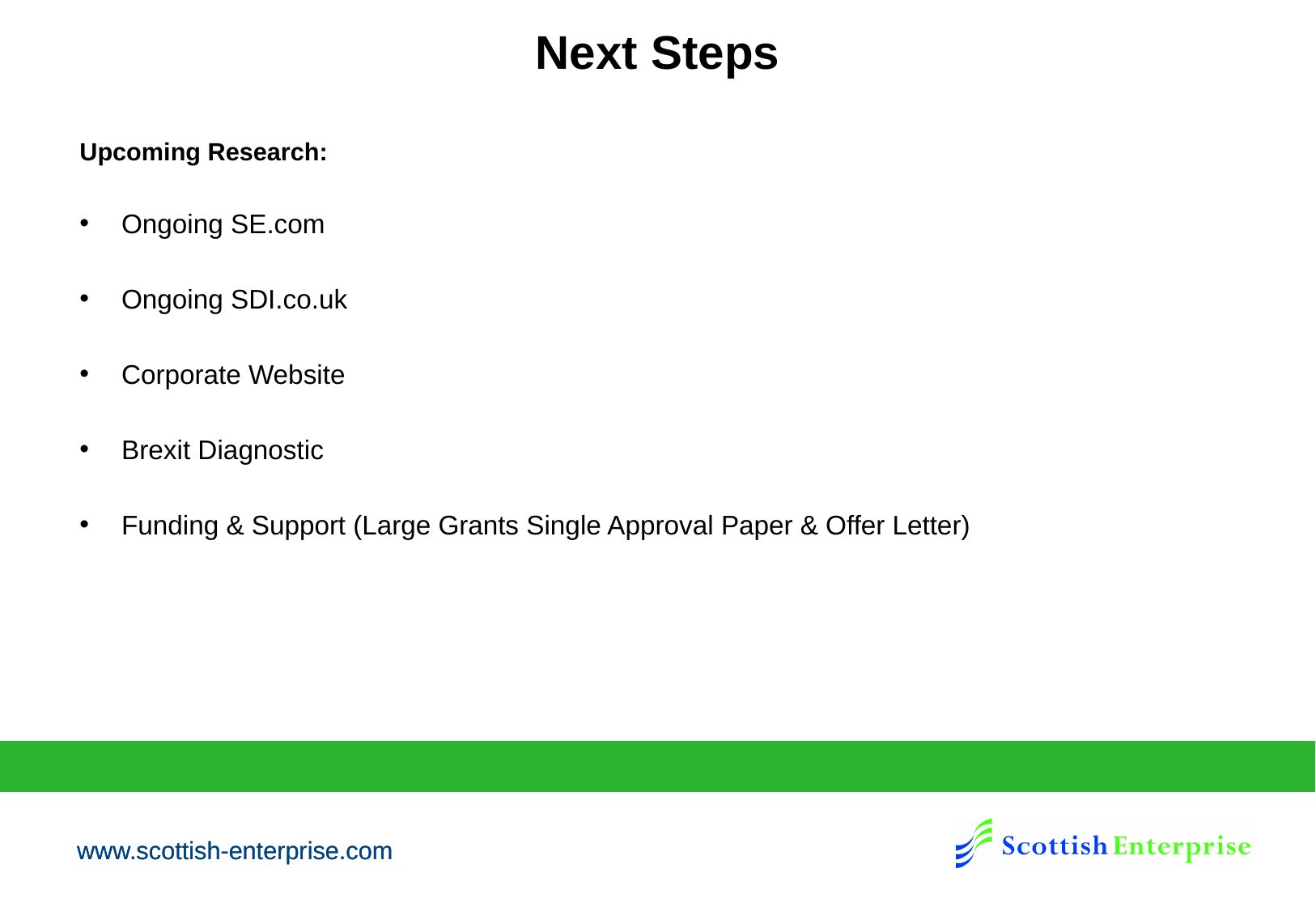

# Next Steps
Upcoming Research:

Ongoing SE.com

Ongoing SDI.co.uk

Corporate Website

Brexit Diagnostic

Funding & Support (Large Grants Single Approval Paper & Offer Letter)